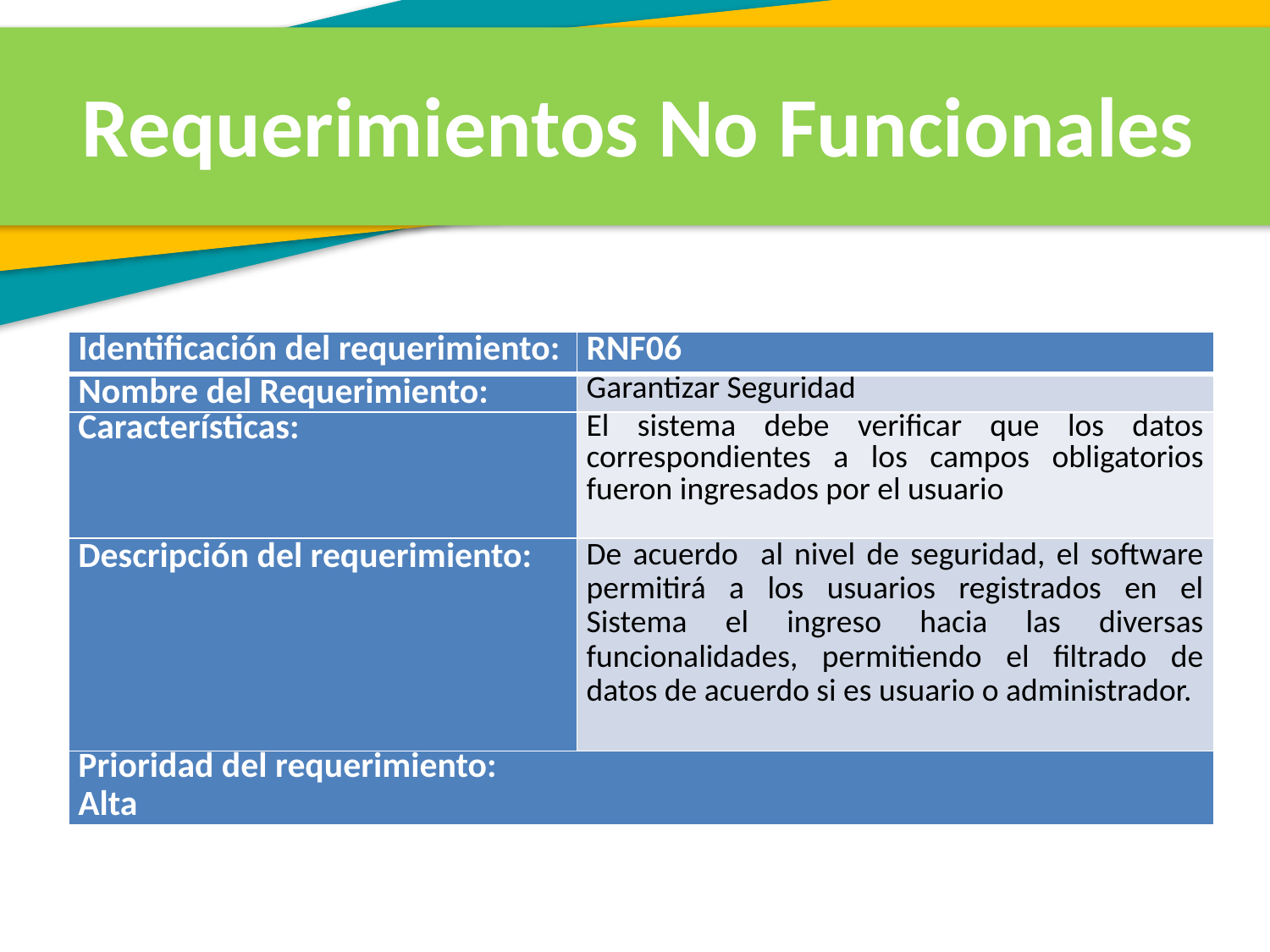

Requerimientos No Funcionales
| Identificación del requerimiento: | RNF06 |
| --- | --- |
| Nombre del Requerimiento: | Garantizar Seguridad |
| Características: | El sistema debe verificar que los datos correspondientes a los campos obligatorios fueron ingresados por el usuario |
| Descripción del requerimiento: | De acuerdo al nivel de seguridad, el software permitirá a los usuarios registrados en el Sistema el ingreso hacia las diversas funcionalidades, permitiendo el filtrado de datos de acuerdo si es usuario o administrador. |
| Prioridad del requerimiento: Alta |  |